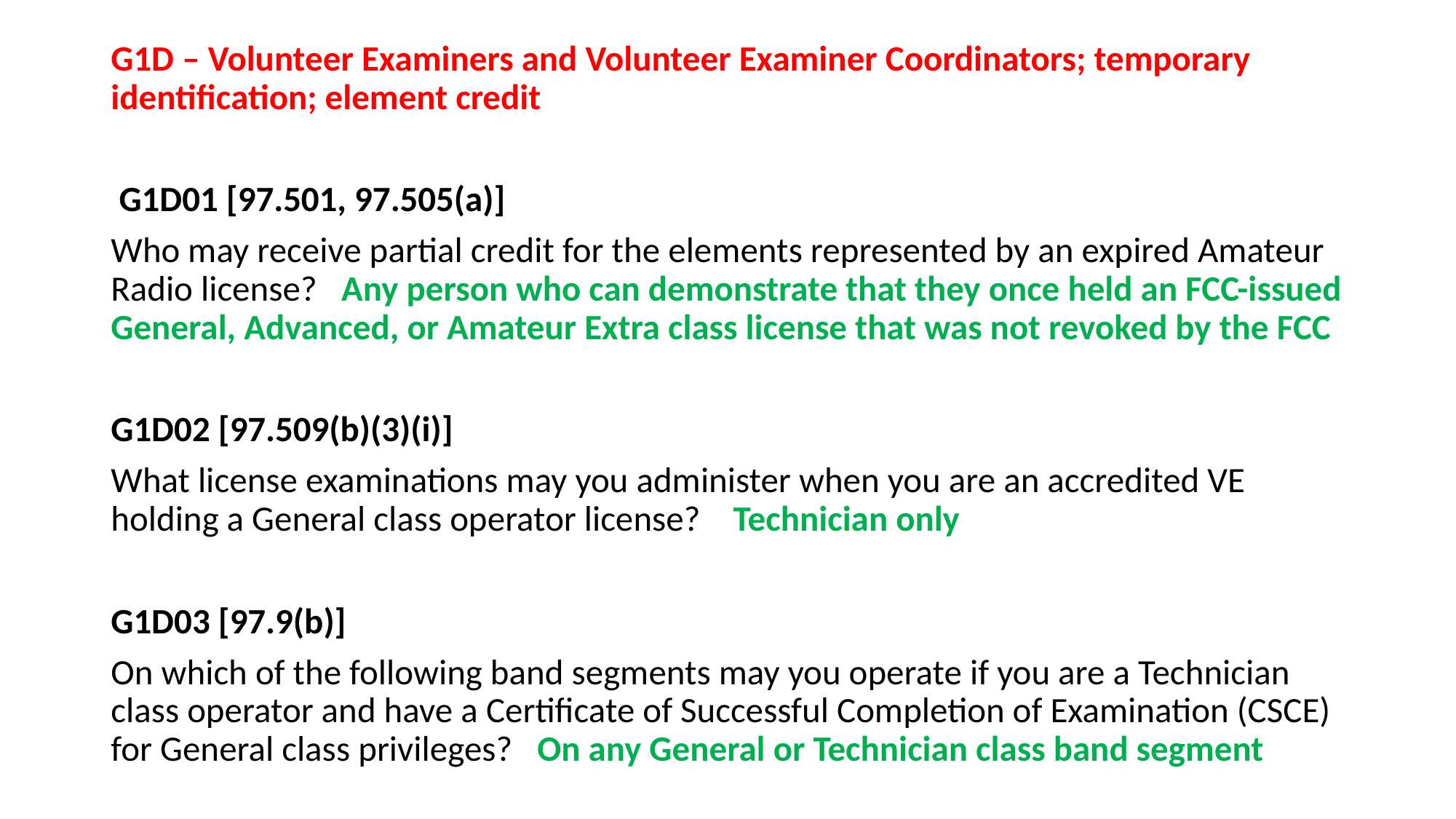

G1D – Volunteer Examiners and Volunteer Examiner Coordinators; temporary identification; element credit

 G1D01 [97.501, 97.505(a)]
Who may receive partial credit for the elements represented by an expired Amateur Radio license?   Any person who can demonstrate that they once held an FCC-issued General, Advanced, or Amateur Extra class license that was not revoked by the FCC

G1D02 [97.509(b)(3)(i)]
What license examinations may you administer when you are an accredited VE holding a General class operator license?    Technician only

G1D03 [97.9(b)]
On which of the following band segments may you operate if you are a Technician class operator and have a Certificate of Successful Completion of Examination (CSCE) for General class privileges?   On any General or Technician class band segment